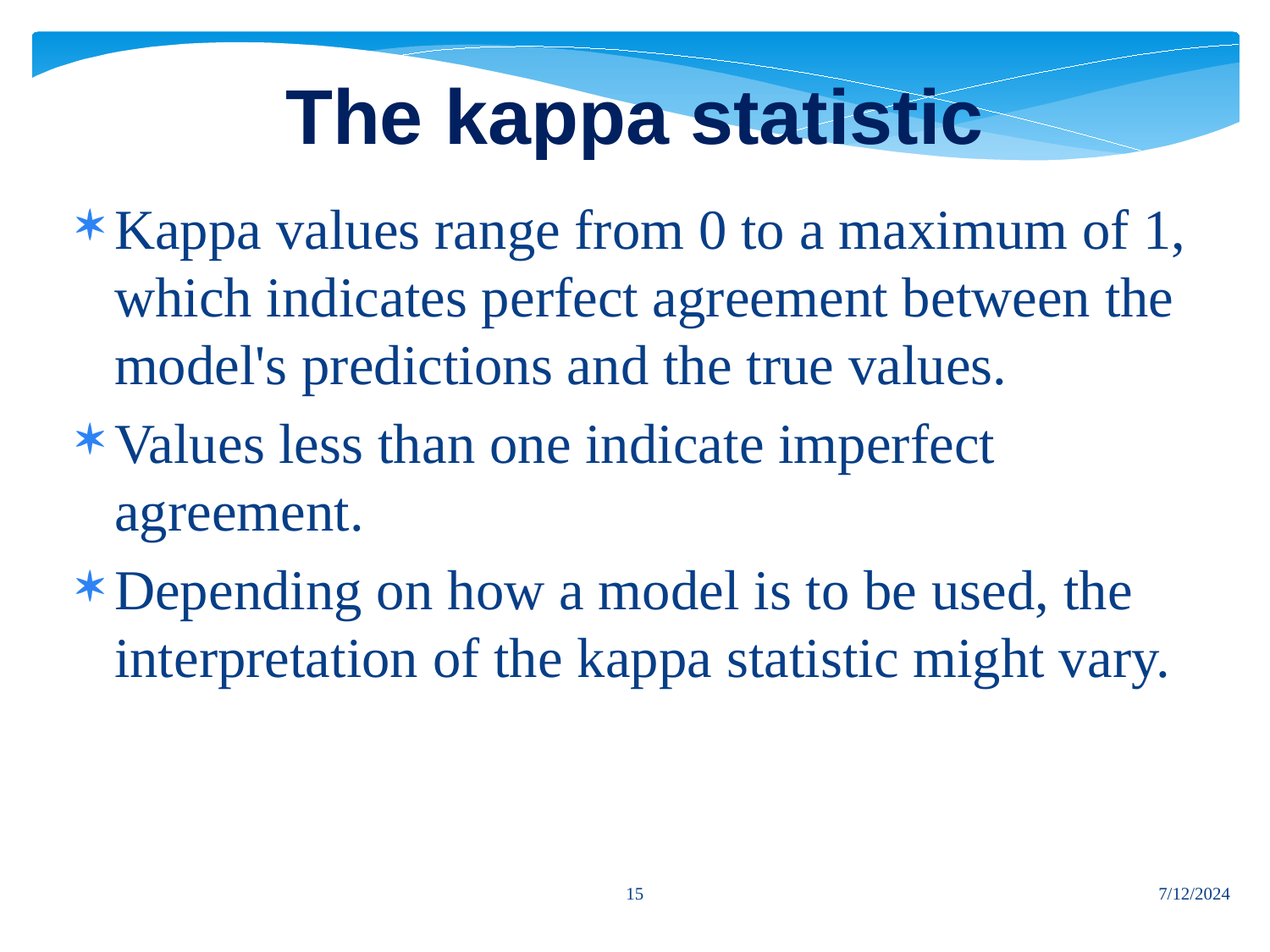

# The kappa statistic
Kappa values range from 0 to a maximum of 1, which indicates perfect agreement between the model's predictions and the true values.
Values less than one indicate imperfect agreement.
Depending on how a model is to be used, the interpretation of the kappa statistic might vary.
15

7/12/2024